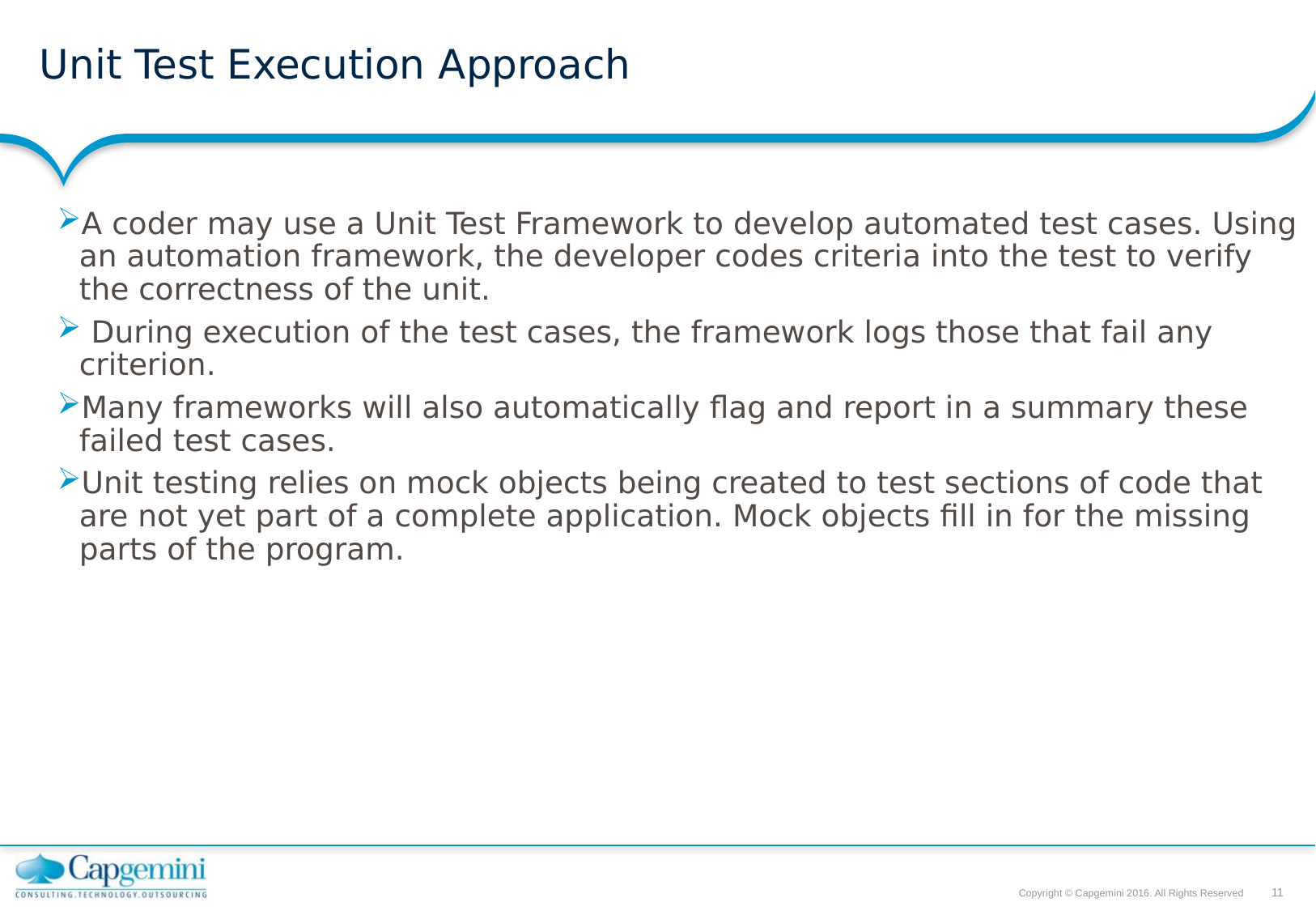

# Unit Test Execution Approach
A coder may use a Unit Test Framework to develop automated test cases. Using an automation framework, the developer codes criteria into the test to verify the correctness of the unit.
 During execution of the test cases, the framework logs those that fail any criterion.
Many frameworks will also automatically flag and report in a summary these failed test cases.
Unit testing relies on mock objects being created to test sections of code that are not yet part of a complete application. Mock objects fill in for the missing parts of the program.